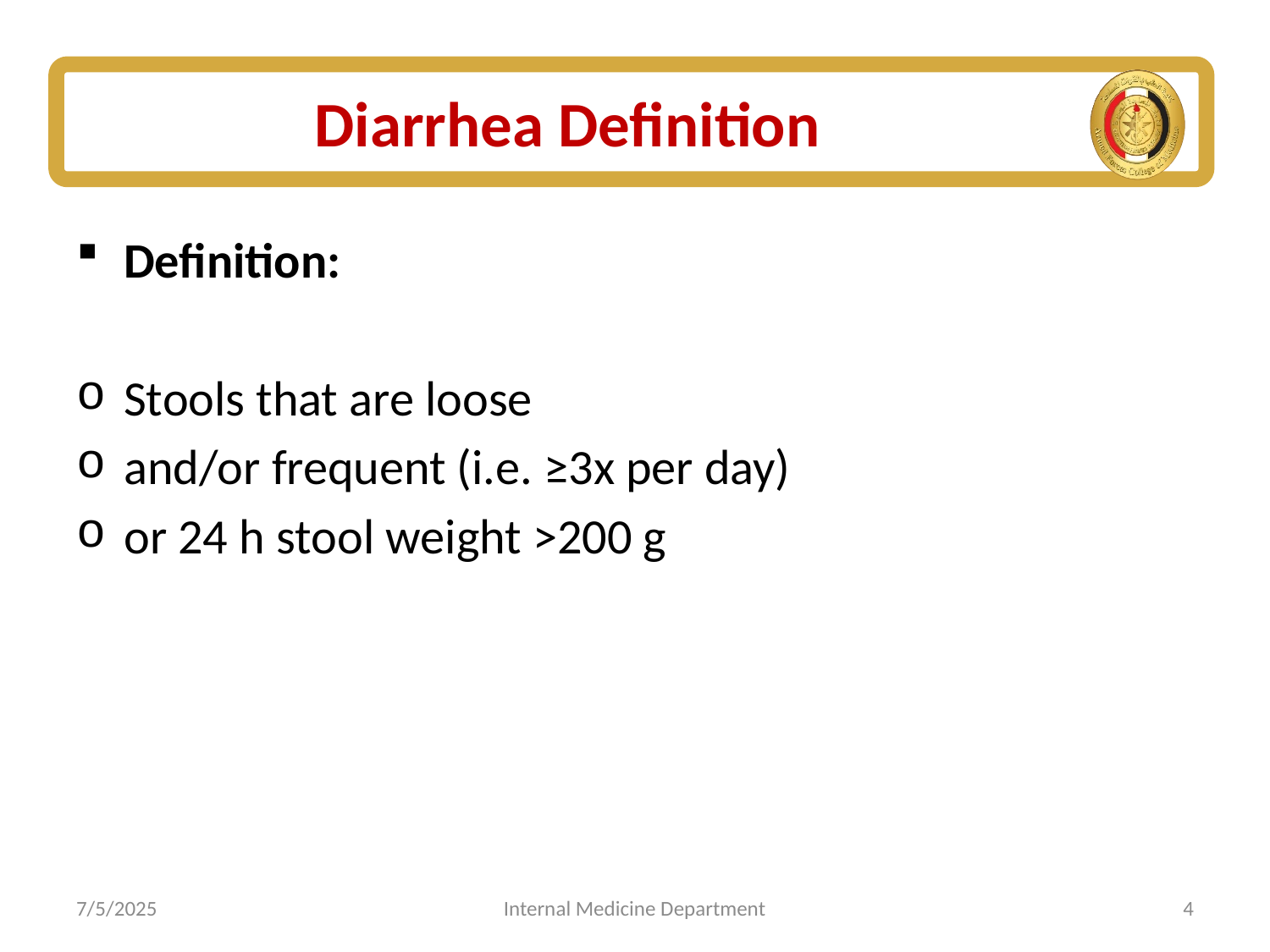

# Diarrhea Definition
Definition:

Stools that are loose
and/or frequent (i.e. ≥3x per day)
or 24 h stool weight >200 g

7/5/2025
Internal Medicine Department
4